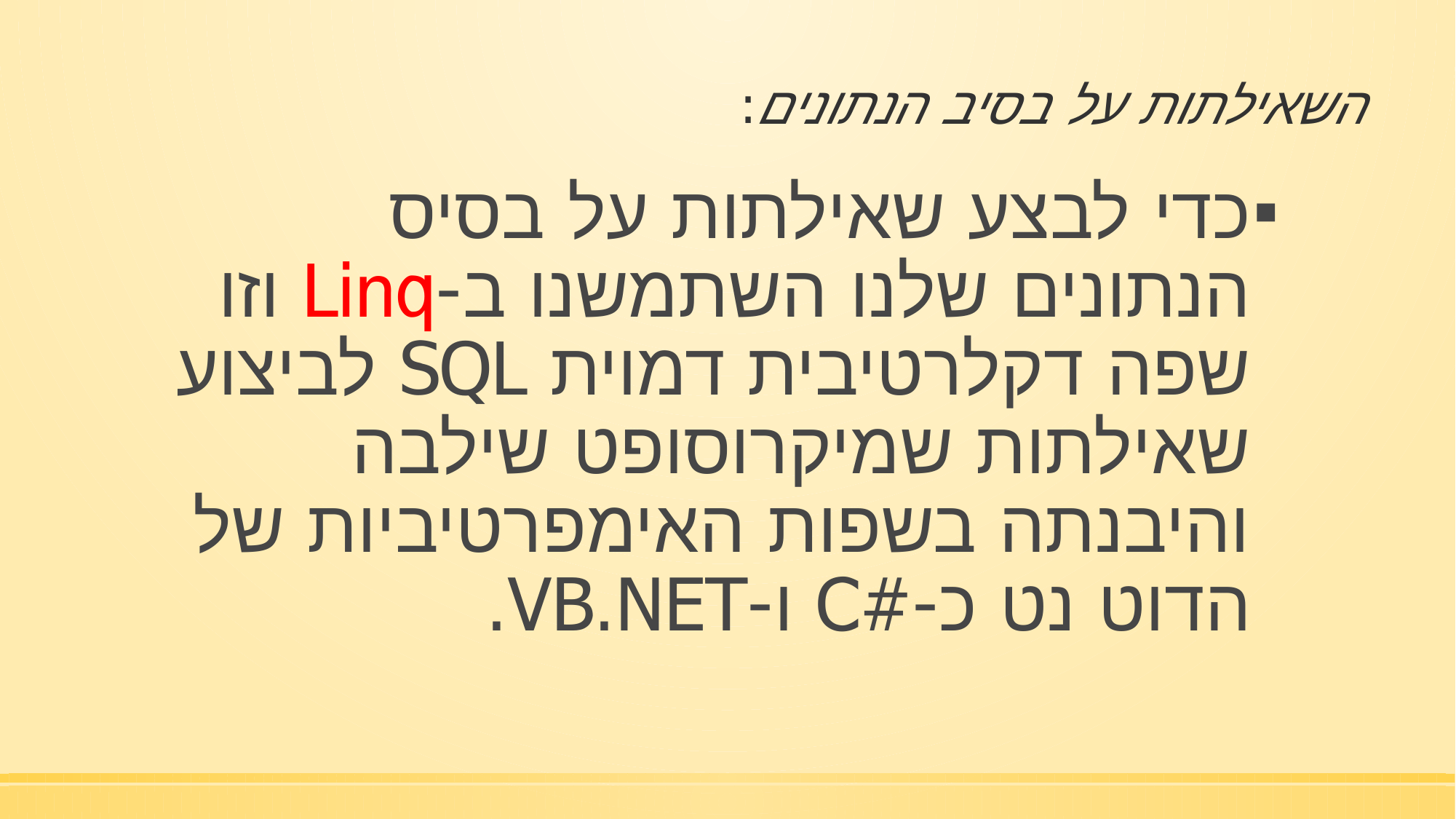

# השאילתות על בסיב הנתונים:
כדי לבצע שאילתות על בסיס הנתונים שלנו השתמשנו ב-Linq וזו שפה דקלרטיבית דמוית SQL לביצוע שאילתות שמיקרוסופט שילבה והיבנתה בשפות האימפרטיביות של הדוט נט כ-#C ו-VB.NET.